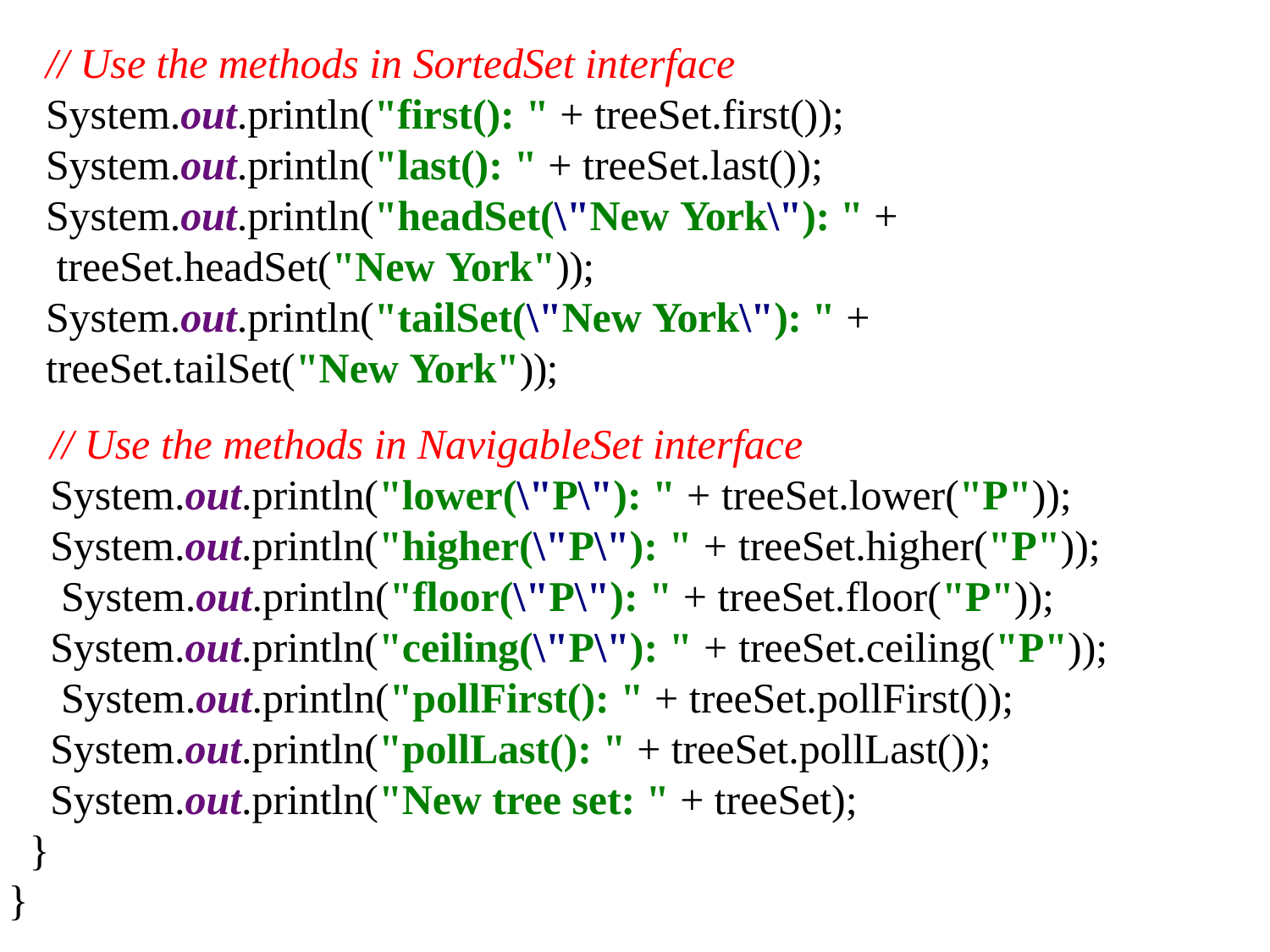

// Use the methods in SortedSet interface  System.out.println("first(): " + treeSet.first());  System.out.println("last(): " + treeSet.last());  System.out.println("headSet(\"New York\"): " +  treeSet.headSet("New York"));  System.out.println("tailSet(\"New York\"): " +  treeSet.tailSet("New York"));
// Use the methods in NavigableSet interface  System.out.println("lower(\"P\"): " + treeSet.lower("P"));  System.out.println("higher(\"P\"): " + treeSet.higher("P"));  System.out.println("floor(\"P\"): " + treeSet.floor("P"));  System.out.println("ceiling(\"P\"): " + treeSet.ceiling("P"));  System.out.println("pollFirst(): " + treeSet.pollFirst());  System.out.println("pollLast(): " + treeSet.pollLast());  System.out.println("New tree set: " + treeSet);
}
}